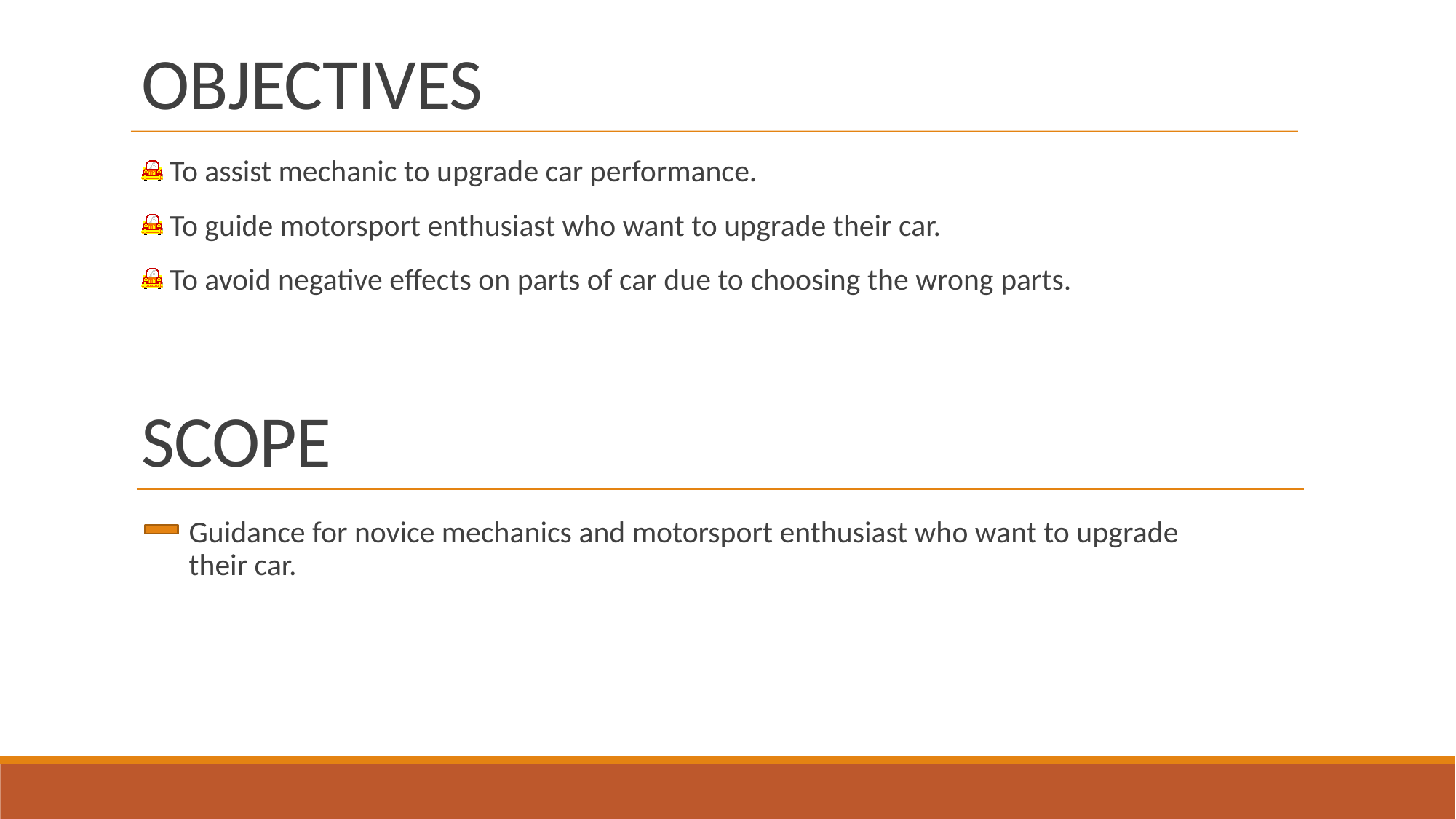

OBJECTIVES
 To assist mechanic to upgrade car performance.
 To guide motorsport enthusiast who want to upgrade their car.
 To avoid negative effects on parts of car due to choosing the wrong parts.

SCOPE
Guidance for novice mechanics and motorsport enthusiast who want to upgrade   their car.